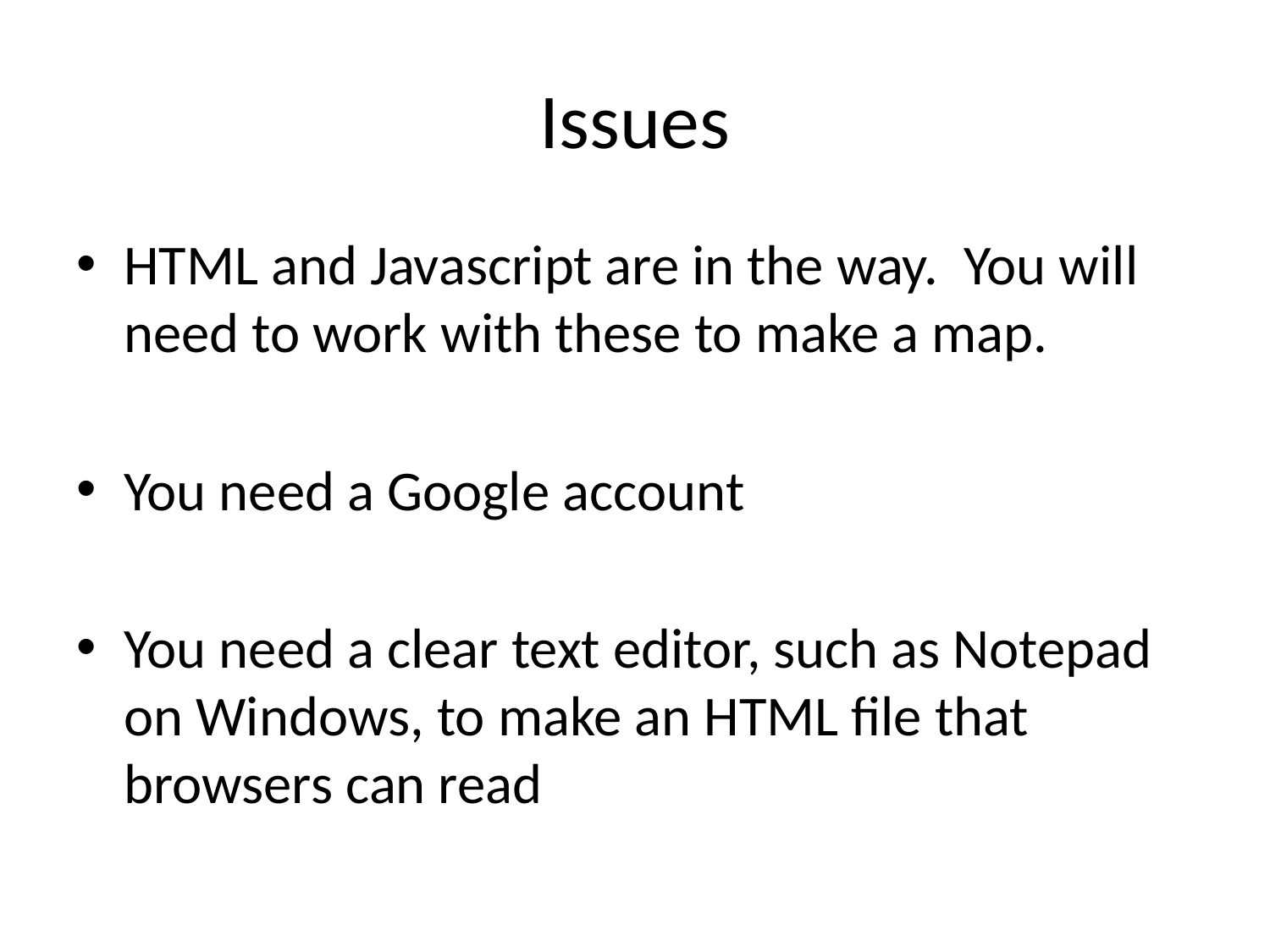

# Issues
HTML and Javascript are in the way.  You will need to work with these to make a map.

You need a Google account

You need a clear text editor, such as Notepad on Windows, to make an HTML file that browsers can read